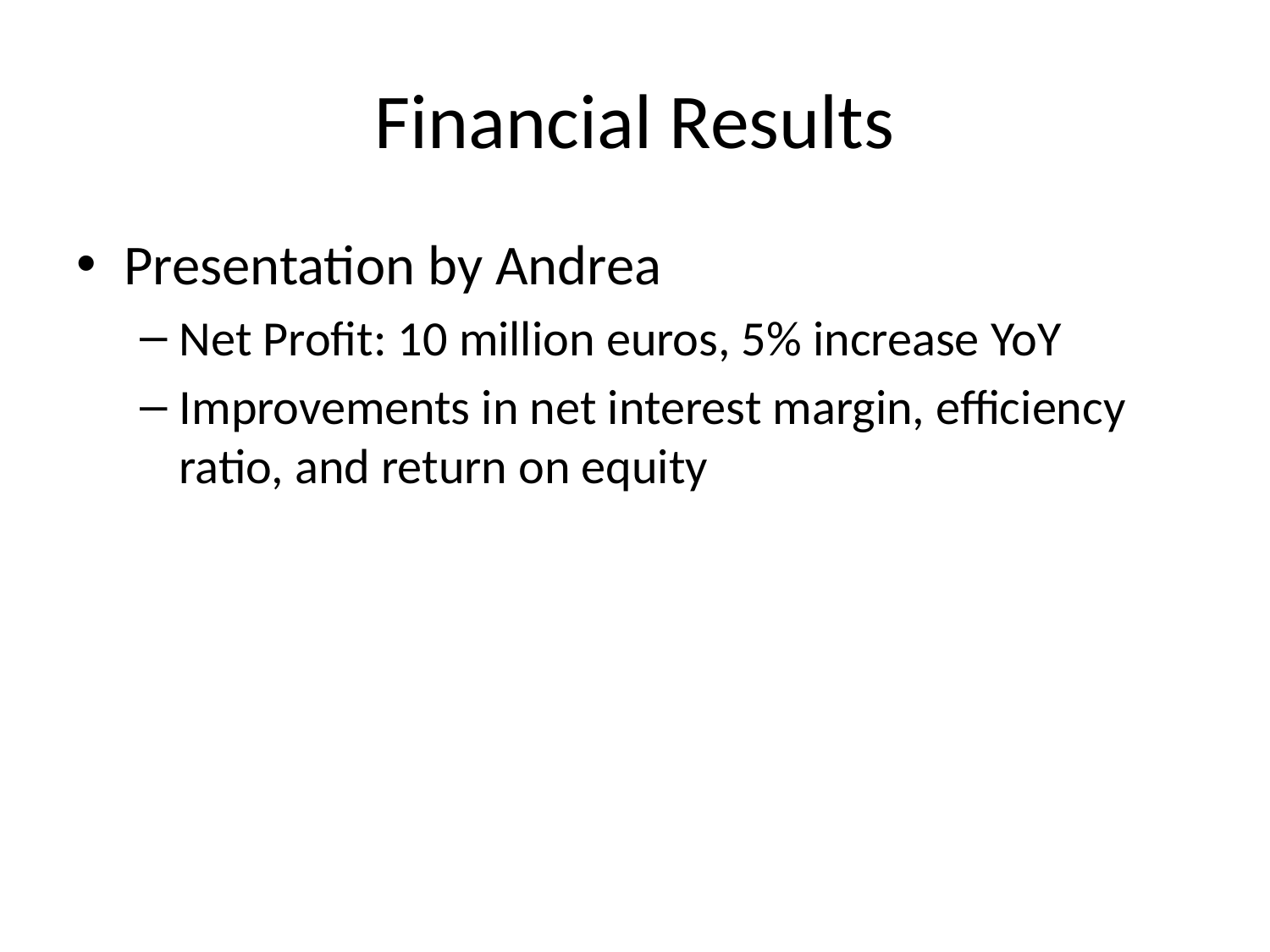

# Financial Results
Presentation by Andrea
Net Profit: 10 million euros, 5% increase YoY
Improvements in net interest margin, efficiency ratio, and return on equity